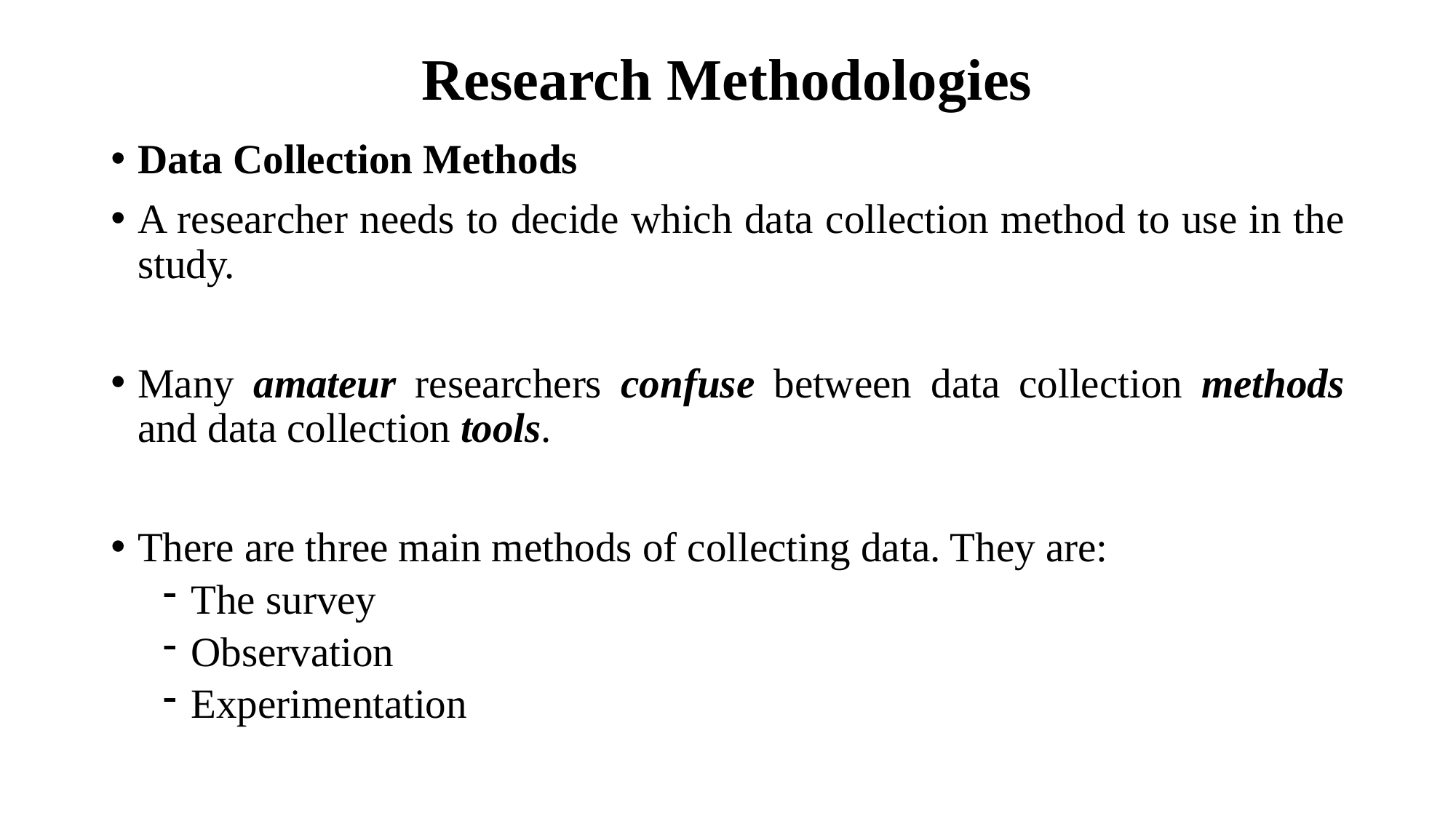

# Research Methodologies
Data Collection Methods
A researcher needs to decide which data collection method to use in the study.

Many amateur researchers confuse between data collection methods and data collection tools.

There are three main methods of collecting data. They are:
The survey
Observation
Experimentation